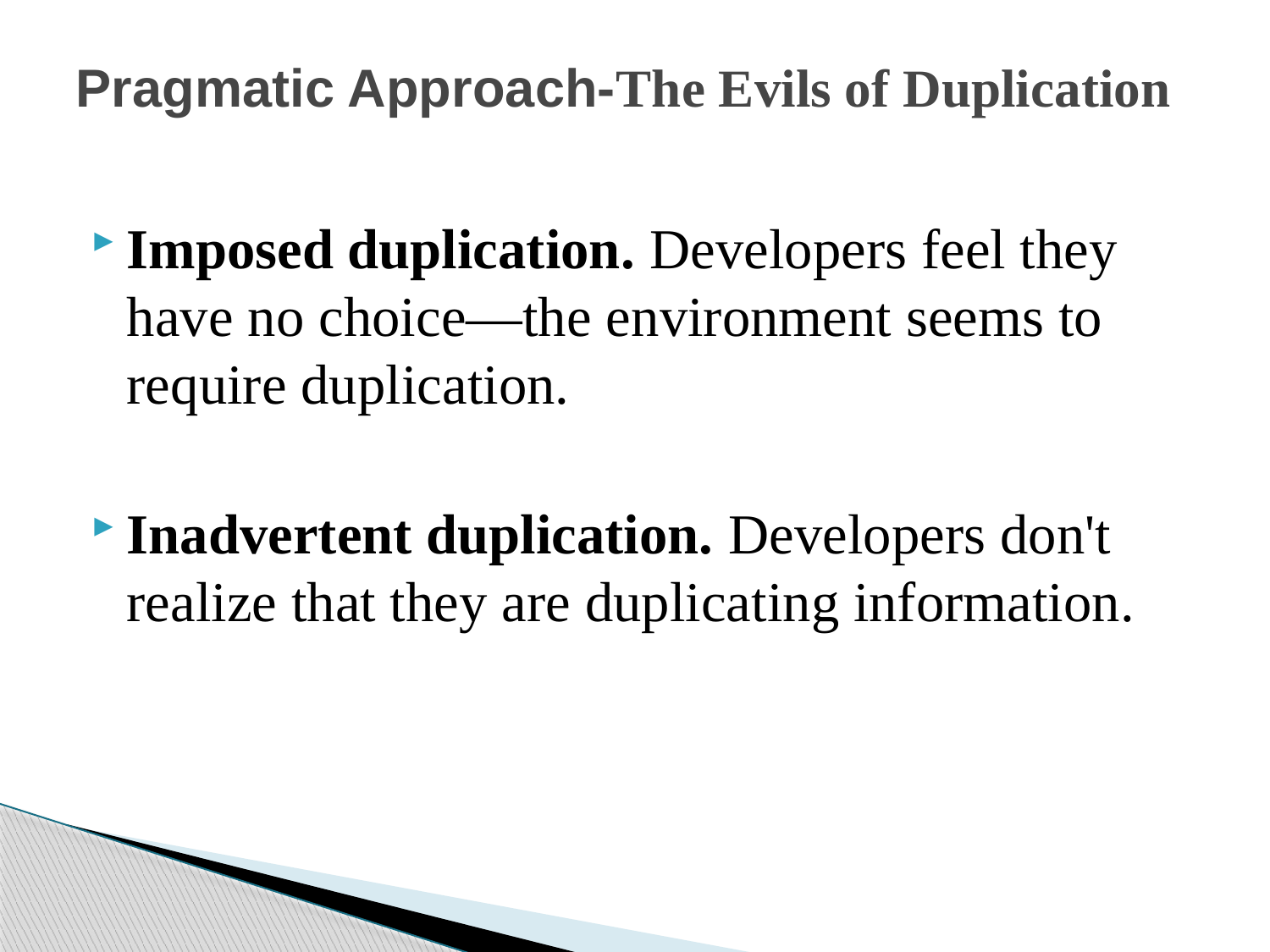

# Pragmatic Approach-The Evils of Duplication
Imposed duplication. Developers feel they have no choice—the environment seems to require duplication.

Inadvertent duplication. Developers don't realize that they are duplicating information.